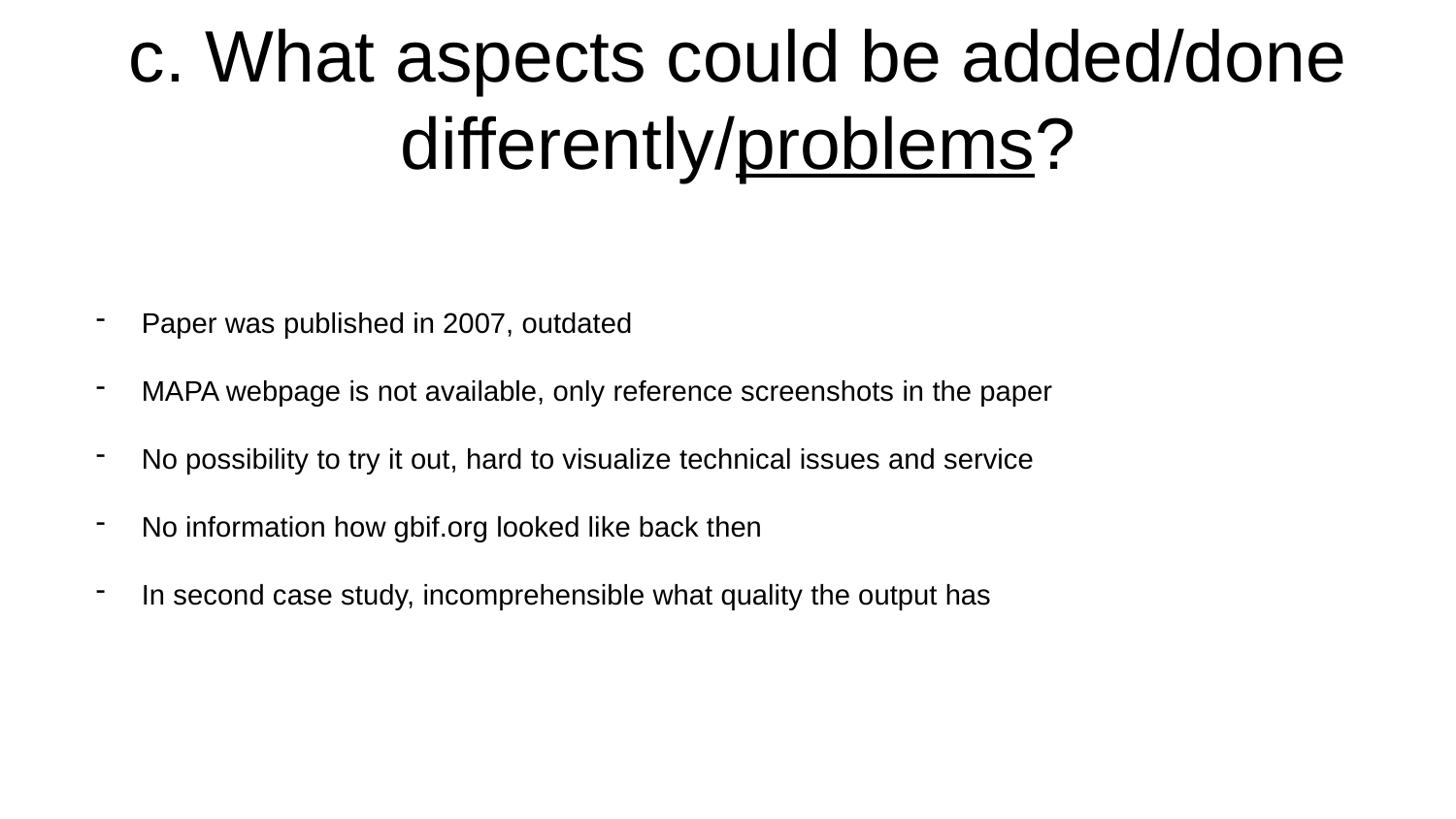

# c. What aspects could be added/done differently/problems?
Paper was published in 2007, outdated

MAPA webpage is not available, only reference screenshots in the paper

No possibility to try it out, hard to visualize technical issues and service

No information how gbif.org looked like back then

In second case study, incomprehensible what quality the output has